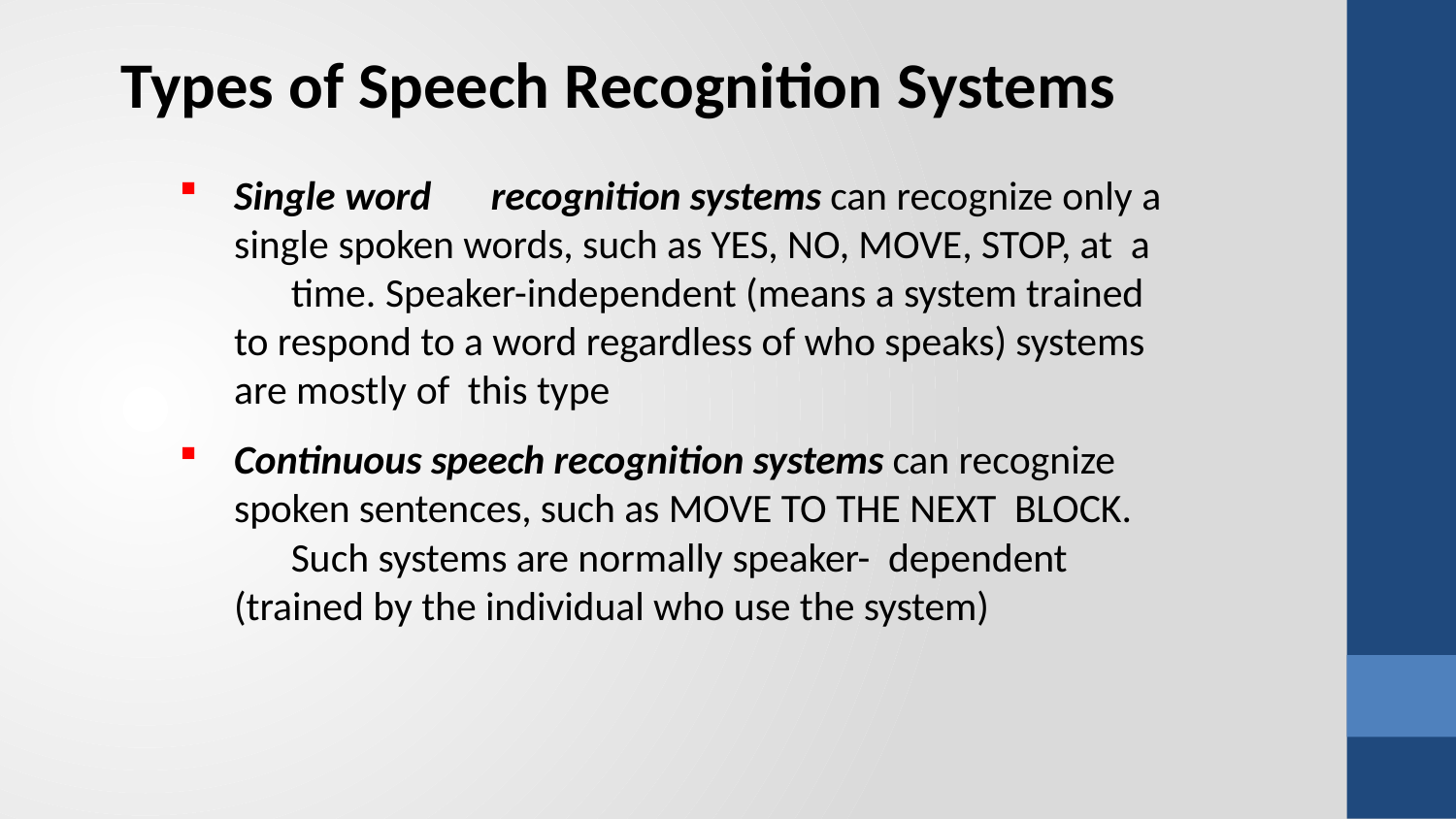

Types of Speech Recognition Systems

Single word	recognition systems can recognize only a  single spoken words, such as YES, NO, MOVE, STOP, at  a	time. Speaker-independent (means a system trained to respond to a word regardless of who speaks) systems are mostly of  this type
Continuous speech recognition systems can recognize  spoken sentences, such as MOVE TO THE NEXT  BLOCK.	Such systems are normally speaker-  dependent (trained by the individual who use the system)